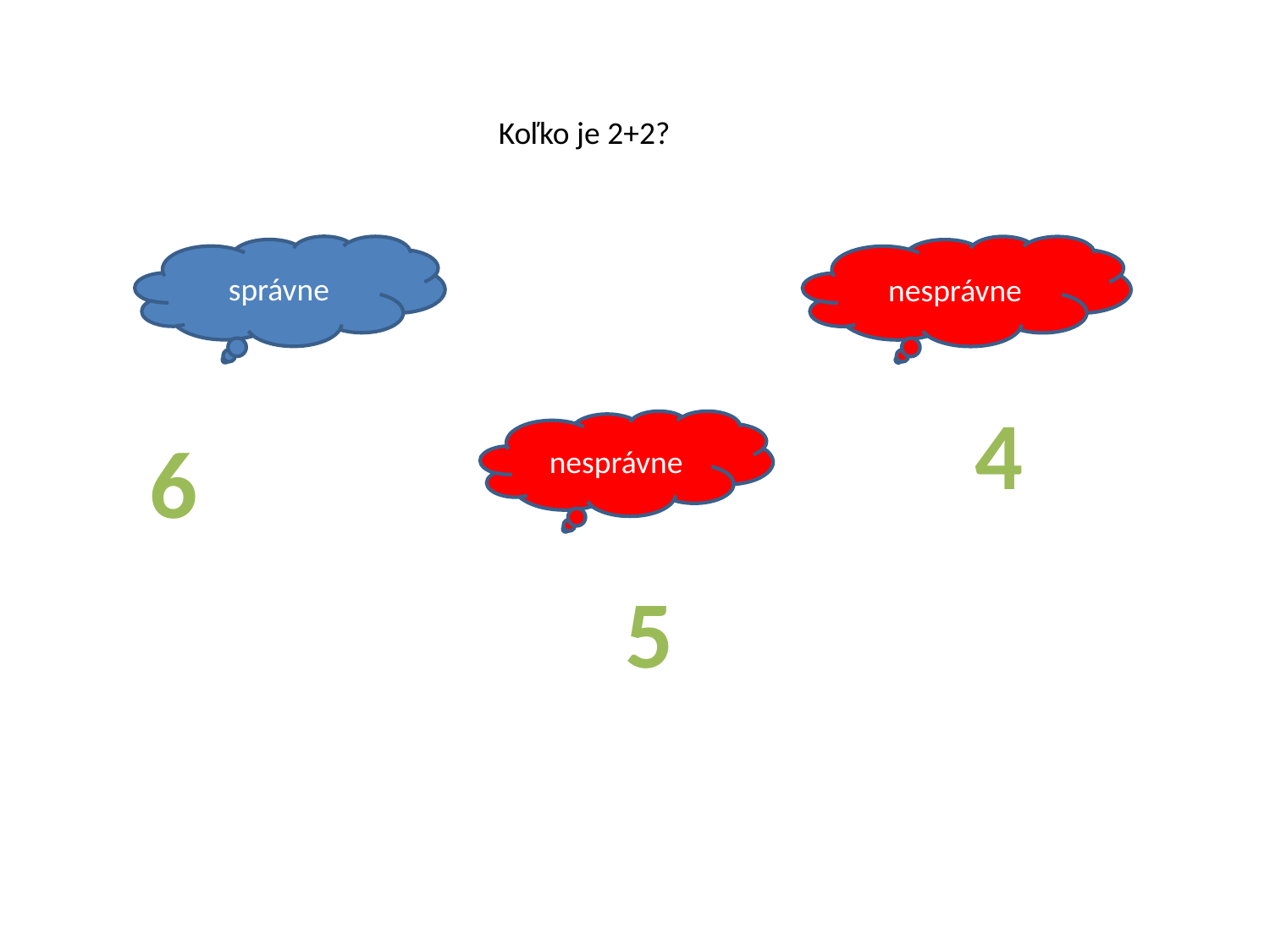

Koľko je 2+2?
správne
nesprávne
4
nesprávne
6
5